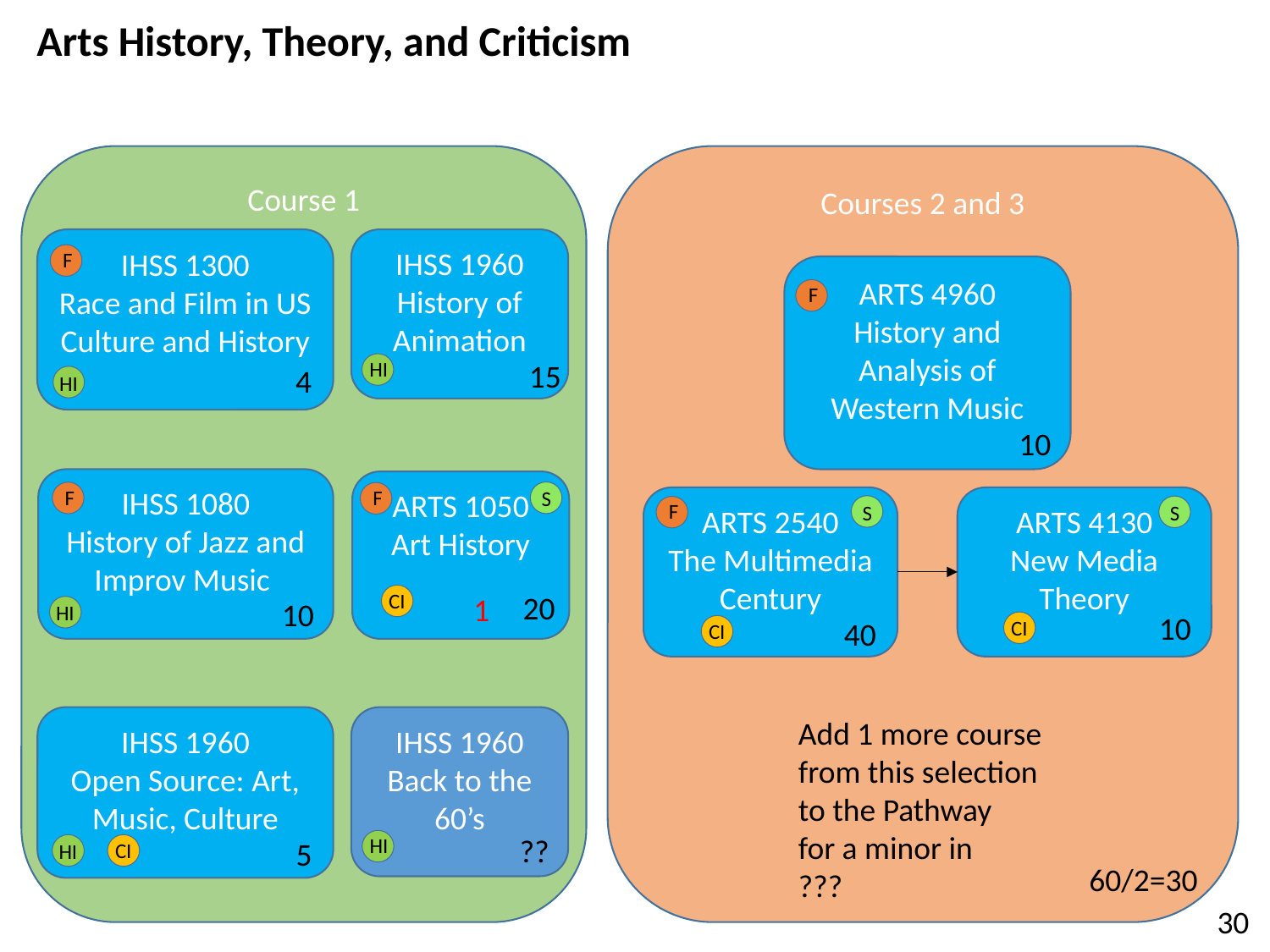

Arts History, Theory, and Criticism
Course 1
Courses 2 and 3
IHSS 1300
Race and Film in US Culture and History
IHSS 1960
History of Animation
F

ARTS 4960
History and Analysis of Western Music
F

HI

15
4
HI

10
IHSS 1080
History of Jazz and Improv Music
ARTS 1050
Art History
F

F

S

ARTS 2540
The Multimedia Century
ARTS 4130
New Media Theory
F

S

S

CI

20
1
10
HI

10
40
CI

CI

IHSS 1960
Open Source: Art, Music, Culture
IHSS 1960
Back to the 60’s
Add 1 more course
from this selection
to the Pathway
for a minor in
???
??
HI

5
CI

HI

60/2=30
30